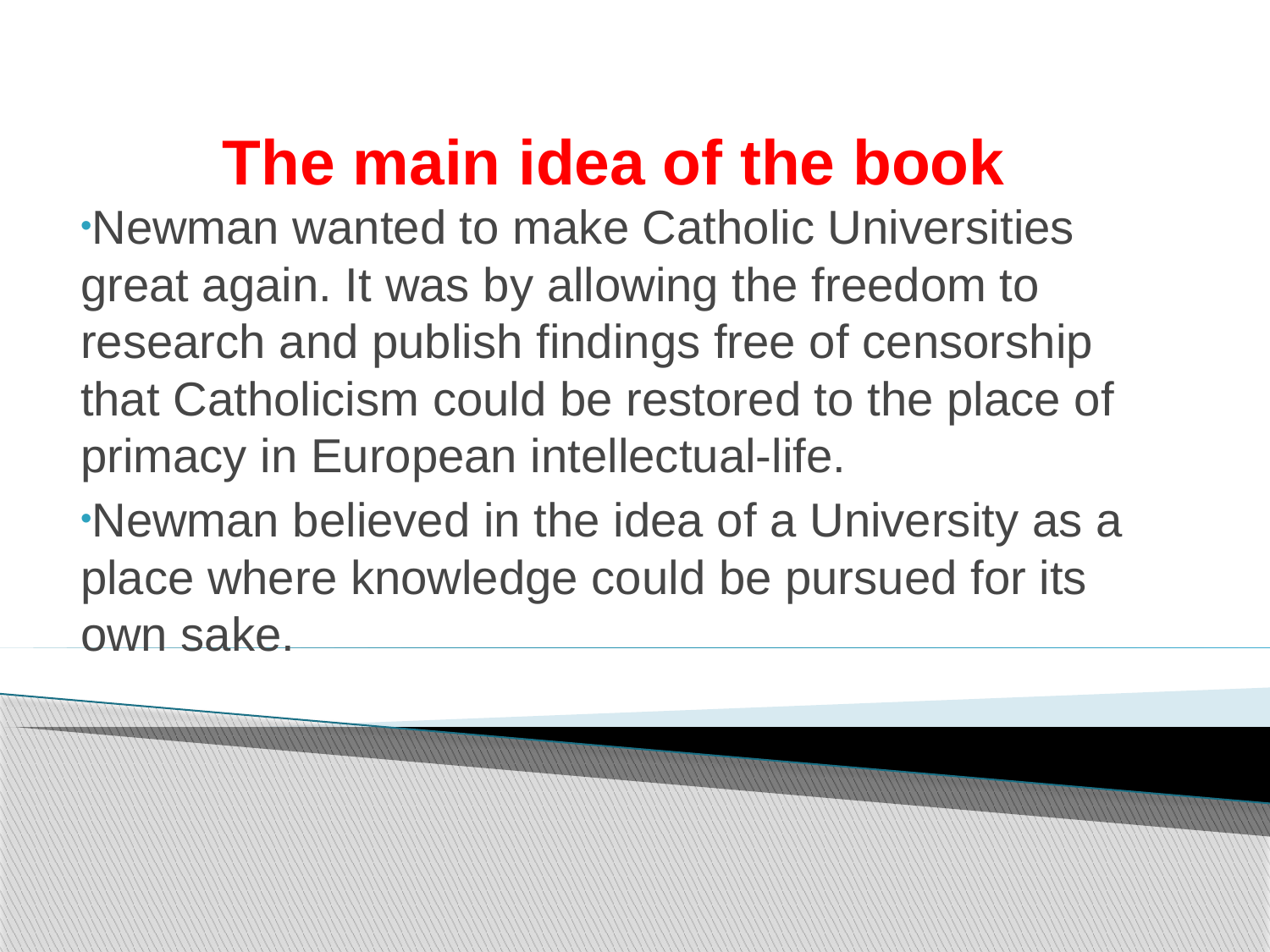

# The main idea of the book
Newman wanted to make Catholic Universities great again. It was by allowing the freedom to research and publish findings free of censorship that Catholicism could be restored to the place of primacy in European intellectual-life.
Newman believed in the idea of a University as a place where knowledge could be pursued for its own sake.